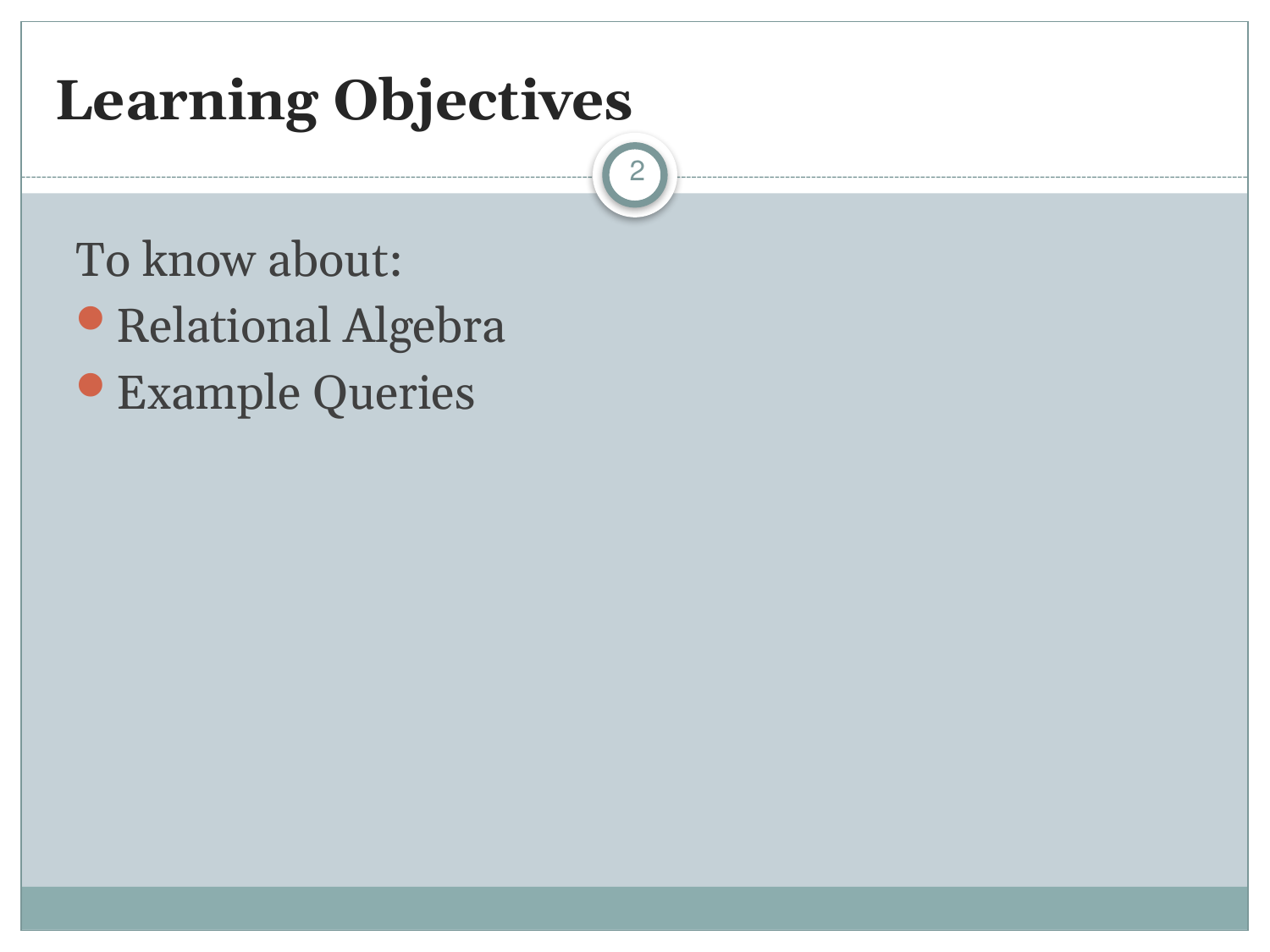

# Learning Objectives
2
To know about:
Relational Algebra
Example Queries